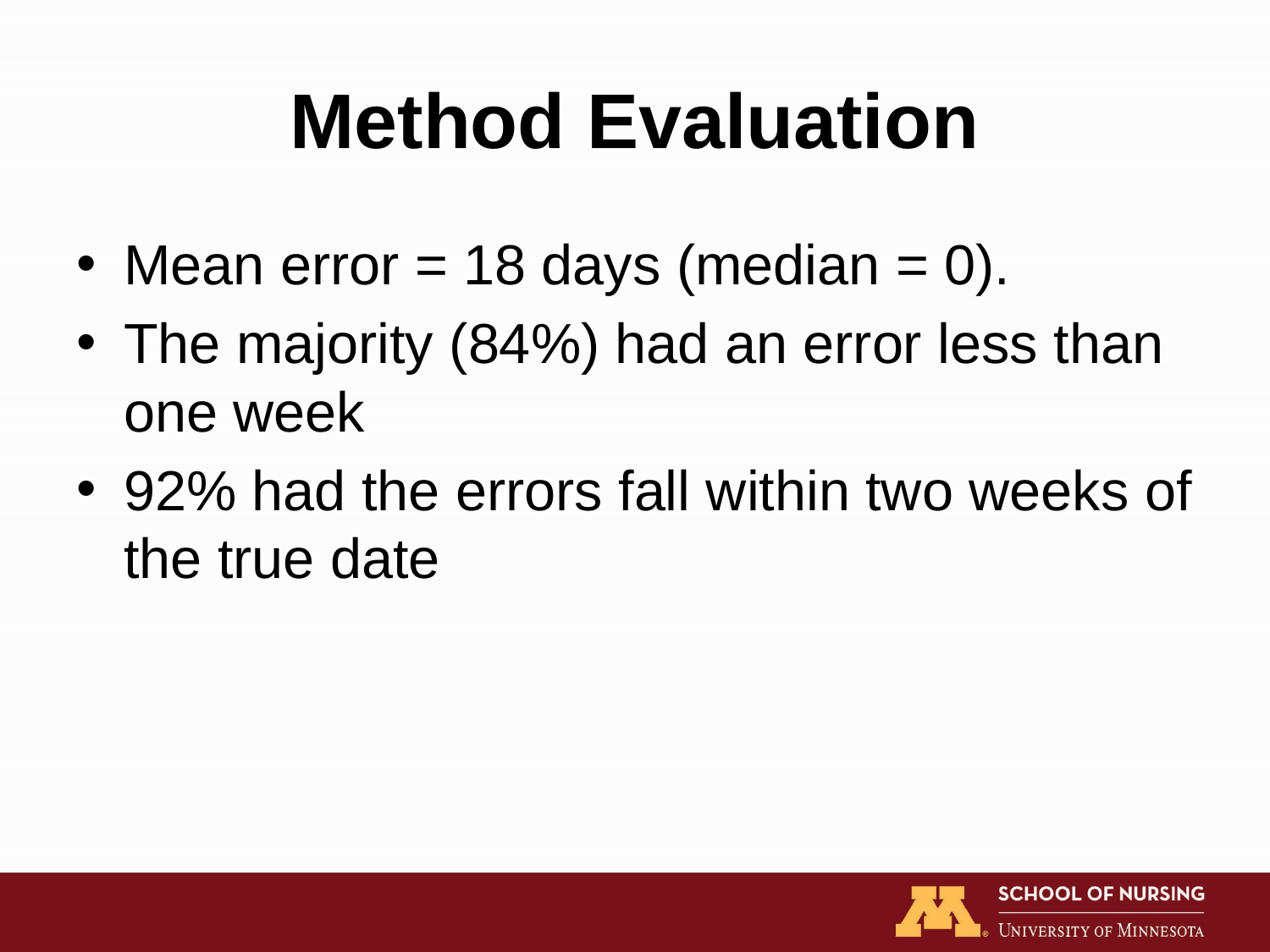

# Method Evaluation
Mean error = 18 days (median = 0).
The majority (84%) had an error less than one week
92% had the errors fall within two weeks of the true date